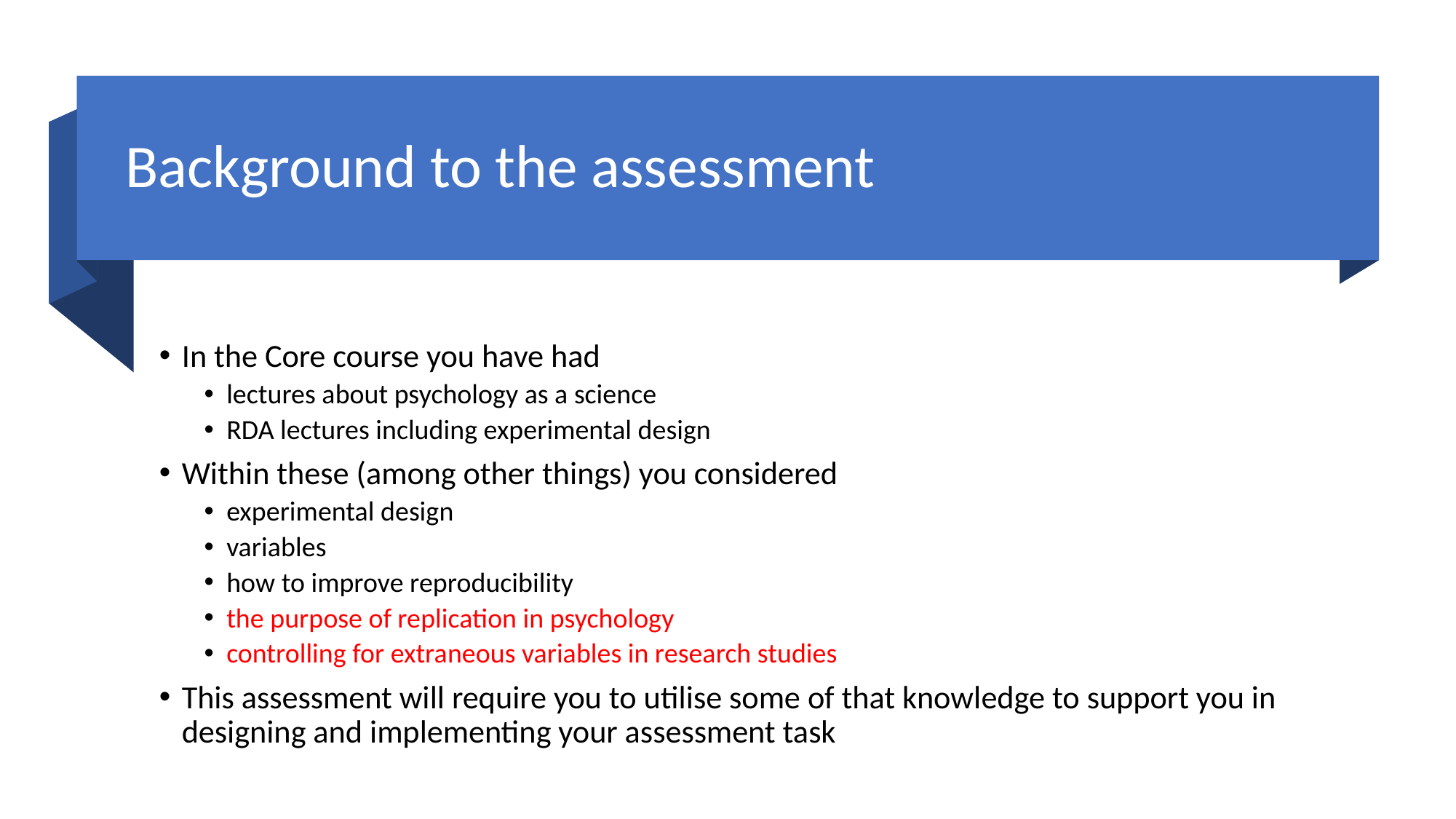

# Background to the assessment

In the Core course you have had
lectures about psychology as a science
RDA lectures including experimental design
Within these (among other things) you considered
experimental design
variables
how to improve reproducibility
the purpose of replication in psychology
controlling for extraneous variables in research studies
This assessment will require you to utilise some of that knowledge to support you in designing and implementing your assessment task